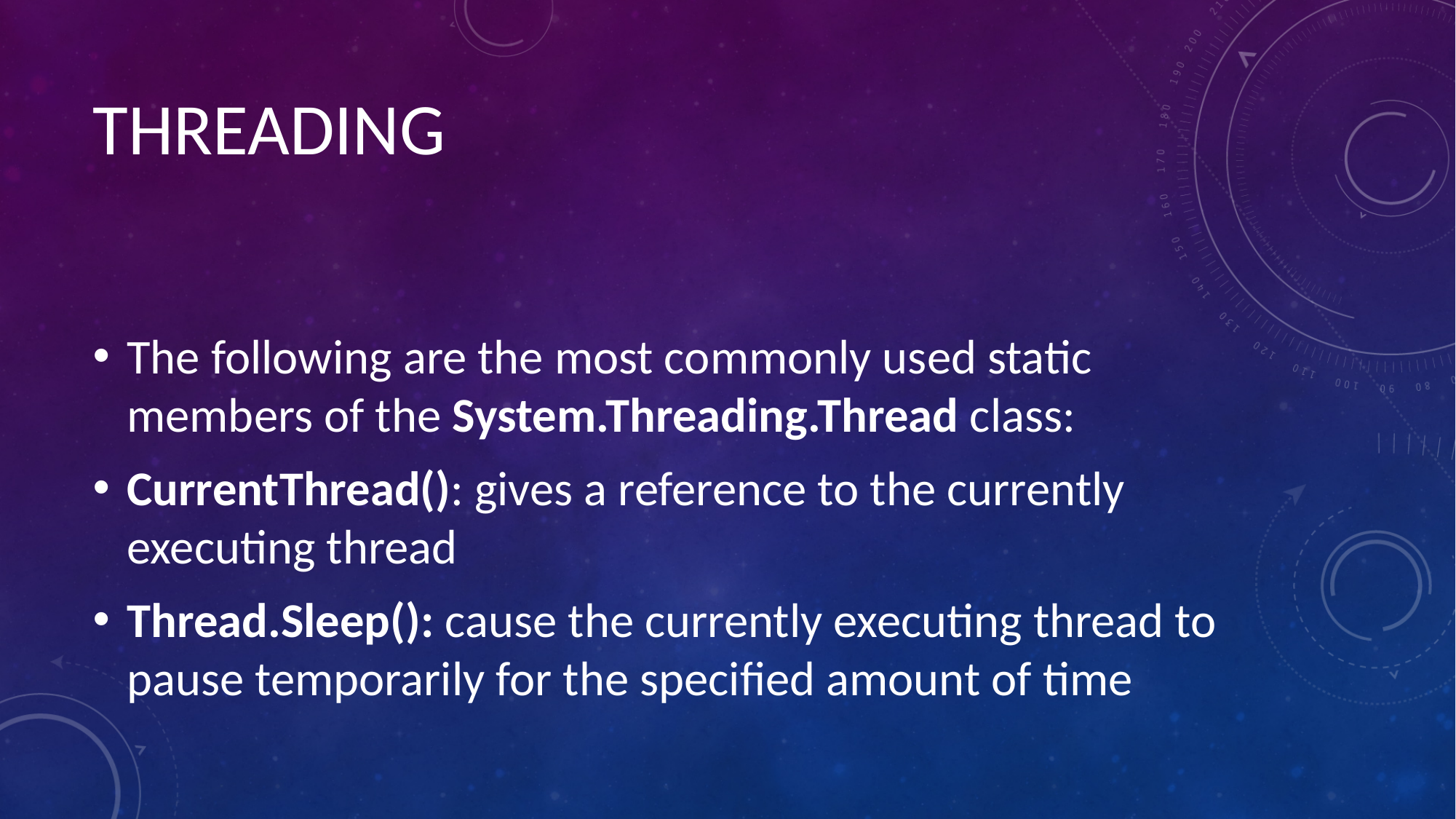

# Threading
The following are the most commonly used static members of the System.Threading.Thread class:
CurrentThread(): gives a reference to the currently executing thread
Thread.Sleep(): cause the currently executing thread to pause temporarily for the specified amount of time